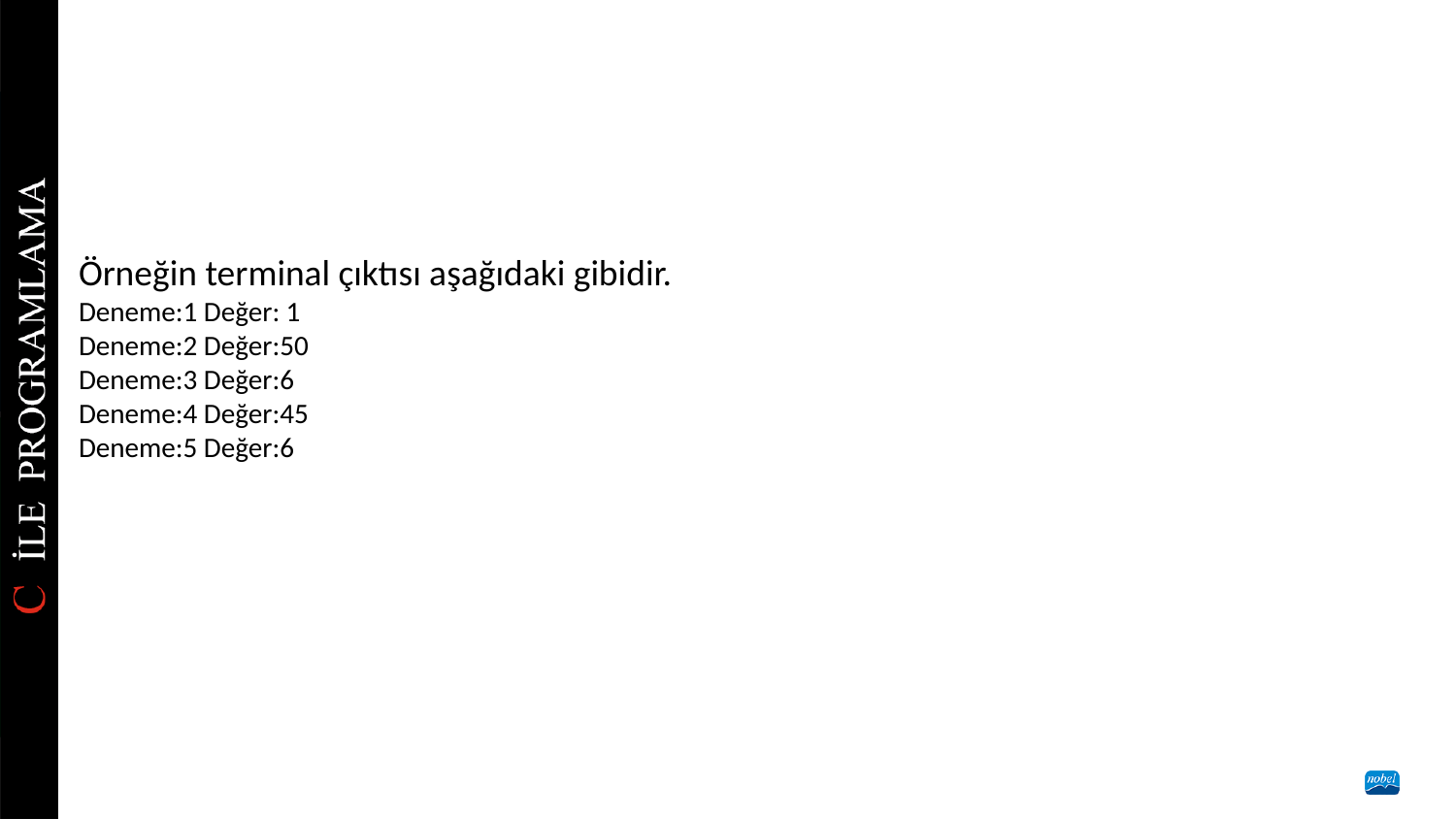

Örneğin terminal çıktısı aşağıdaki gibidir.
Deneme:1 Değer: 1
Deneme:2 Değer:50
Deneme:3 Değer:6
Deneme:4 Değer:45
Deneme:5 Değer:6